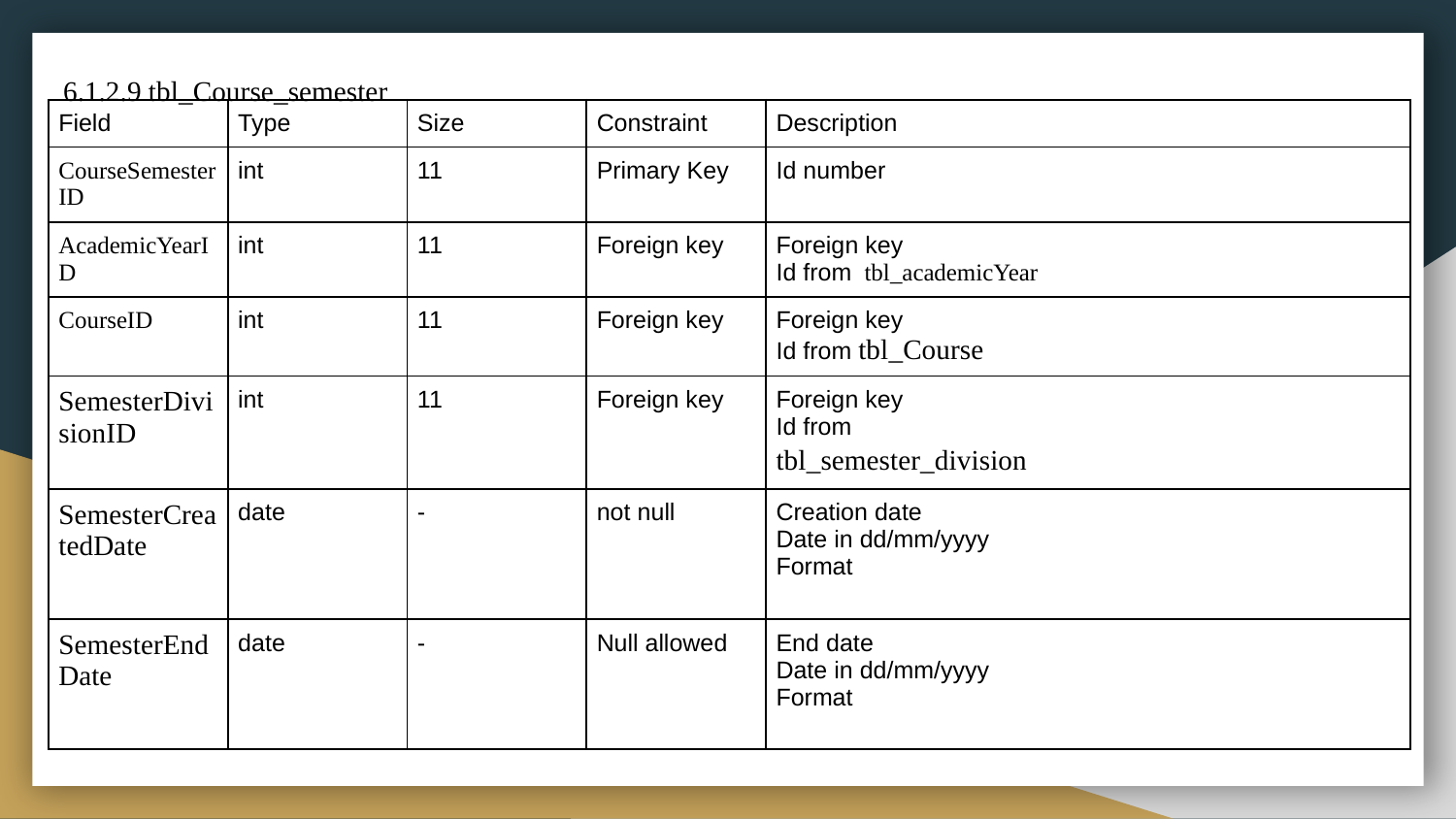

6.1.2.9 tbl_Course_semester
| Field | Type | Size | Constraint | Description |
| --- | --- | --- | --- | --- |
| CourseSemesterID | int | 11 | Primary Key | Id number |
| AcademicYearID | int | 11 | Foreign key | Foreign key Id from tbl\_academicYear |
| CourseID | int | 11 | Foreign key | Foreign key Id from tbl\_Course |
| SemesterDivisionID | int | 11 | Foreign key | Foreign key Id from tbl\_semester\_division |
| SemesterCreatedDate | date | - | not null | Creation date Date in dd/mm/yyyy Format |
| SemesterEndDate | date | - | Null allowed | End date Date in dd/mm/yyyy Format |